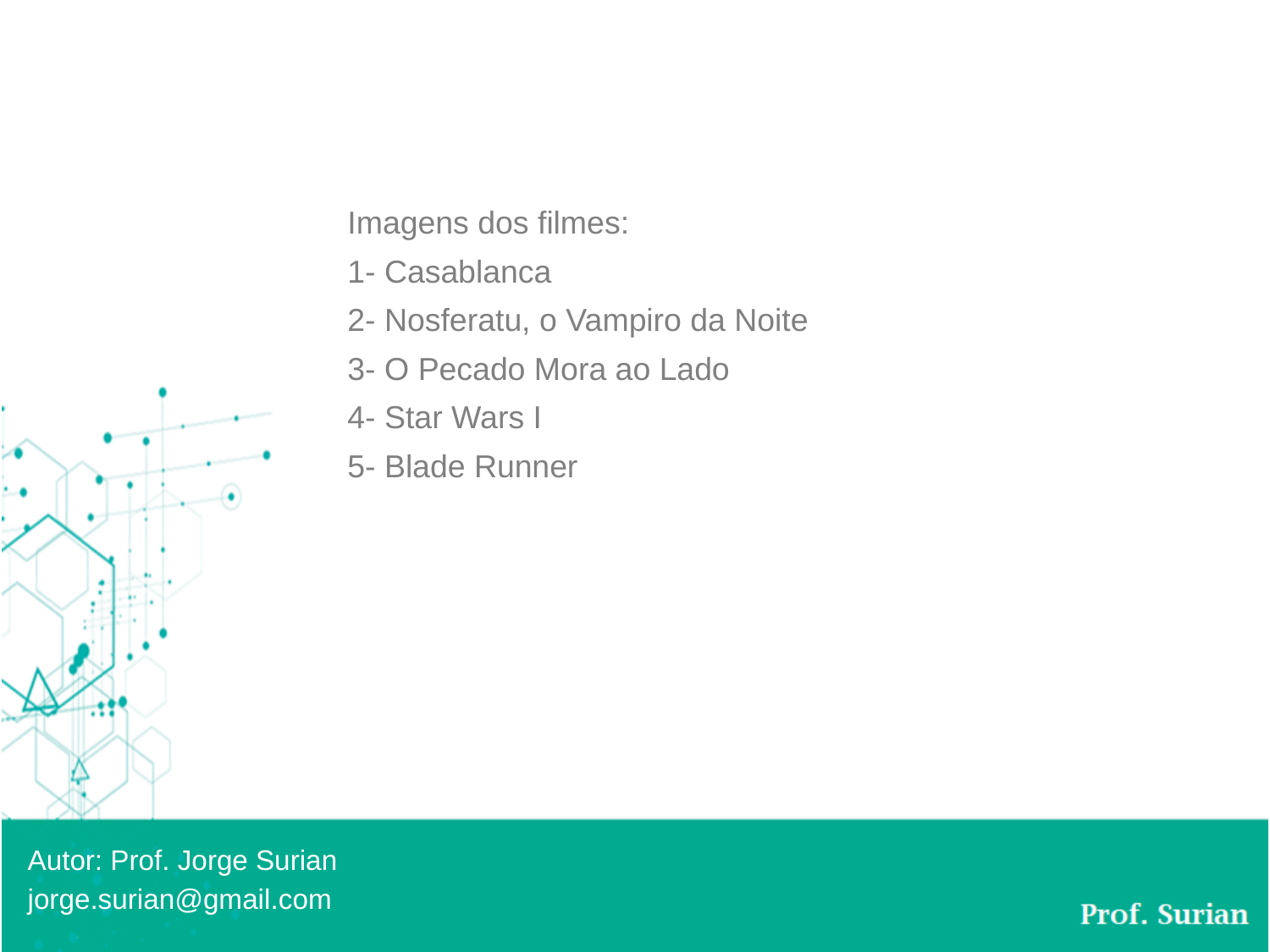

Imagens dos filmes:
1- Casablanca
2- Nosferatu, o Vampiro da Noite
3- O Pecado Mora ao Lado
4- Star Wars I
5- Blade Runner
Autor: Prof. Jorge Surian
jorge.surian@gmail.com